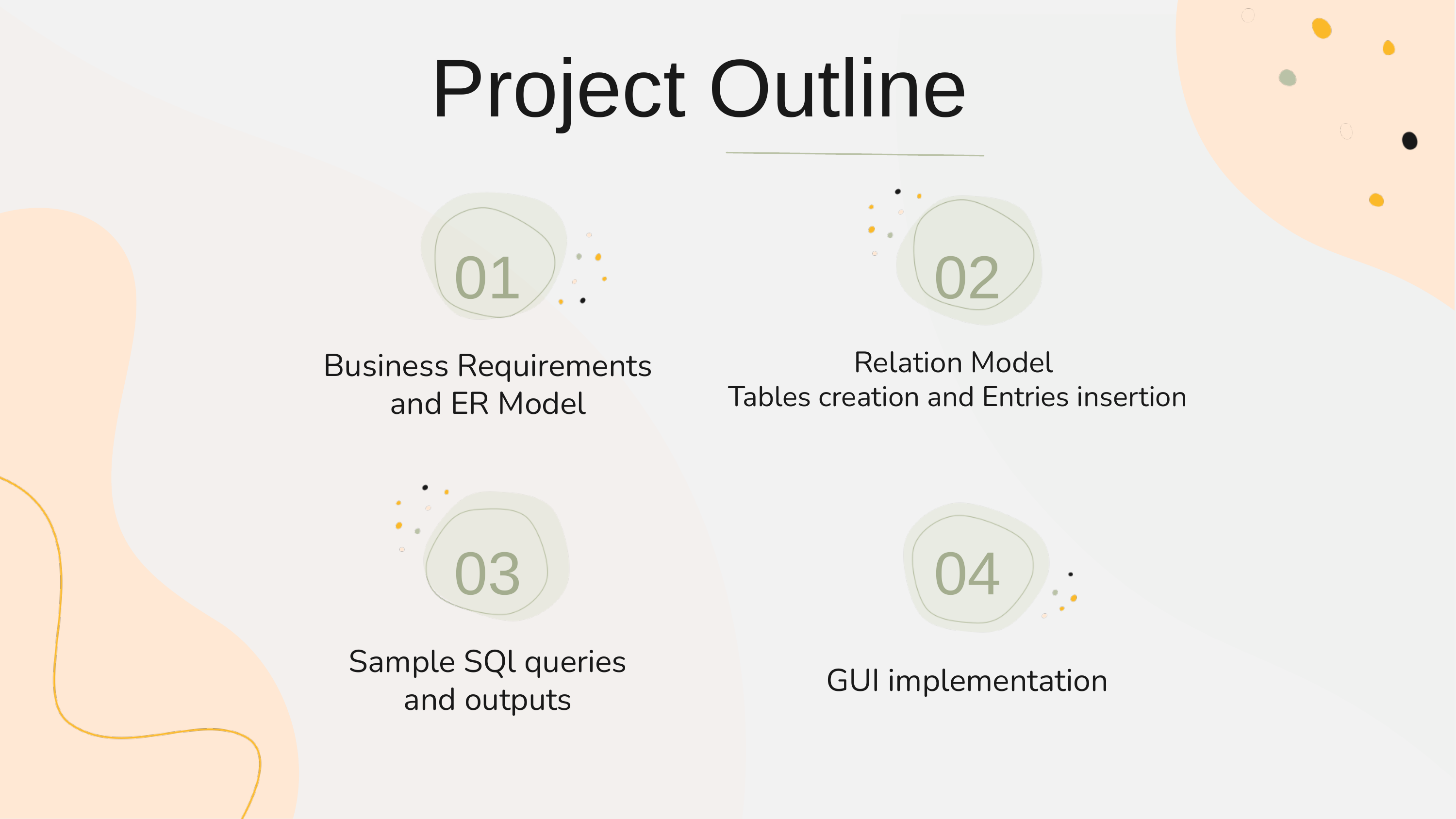

Project Outline

01
02
Relation Model
Tables creation and Entries insertion
Business Requirements and ER Model

03
04
Sample SQl queries
and outputs
GUI implementation